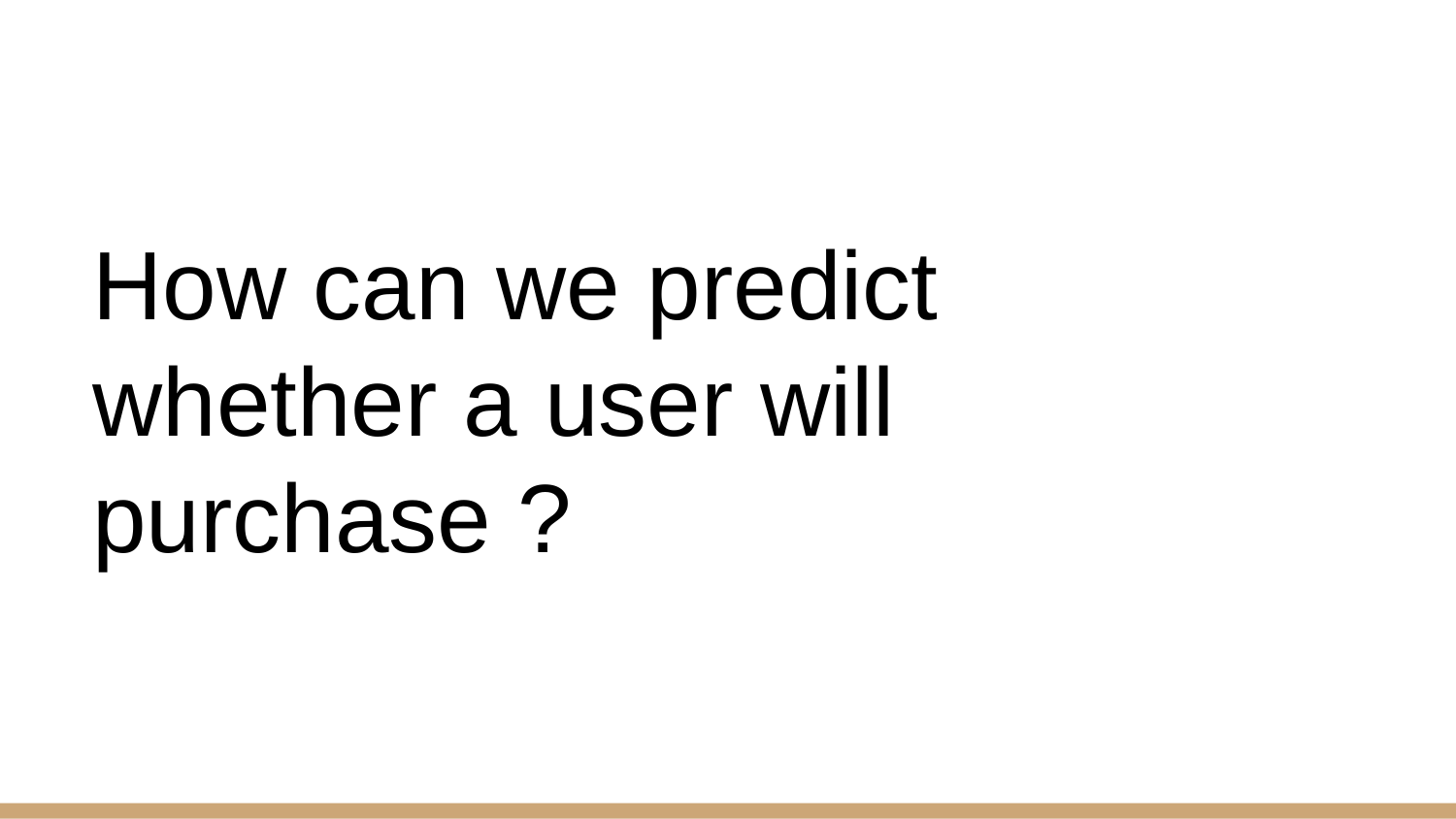

# How can we predict whether a user will purchase ?